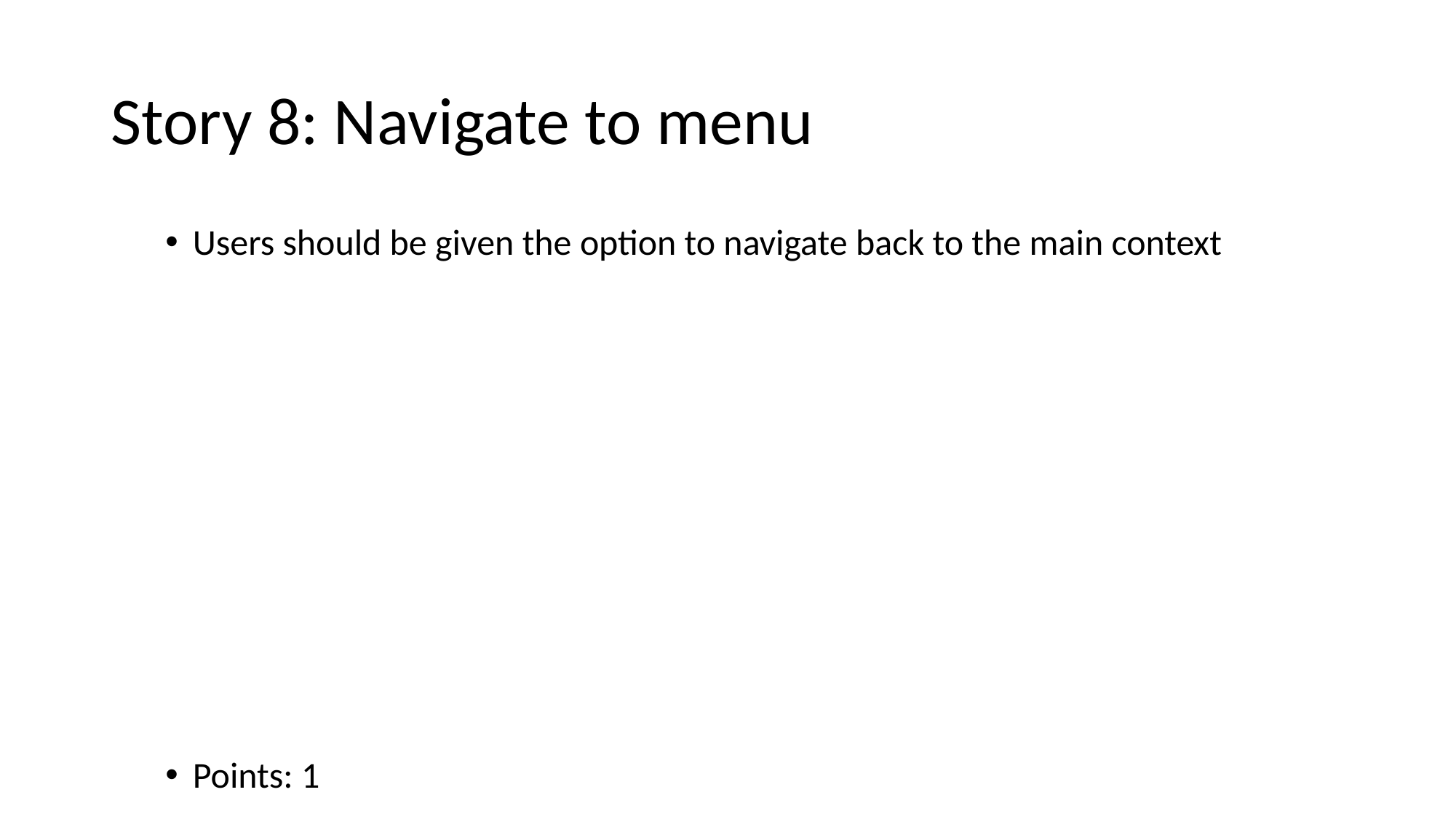

# Story 8: Navigate to menu
Users should be given the option to navigate back to the main context

Points: 1